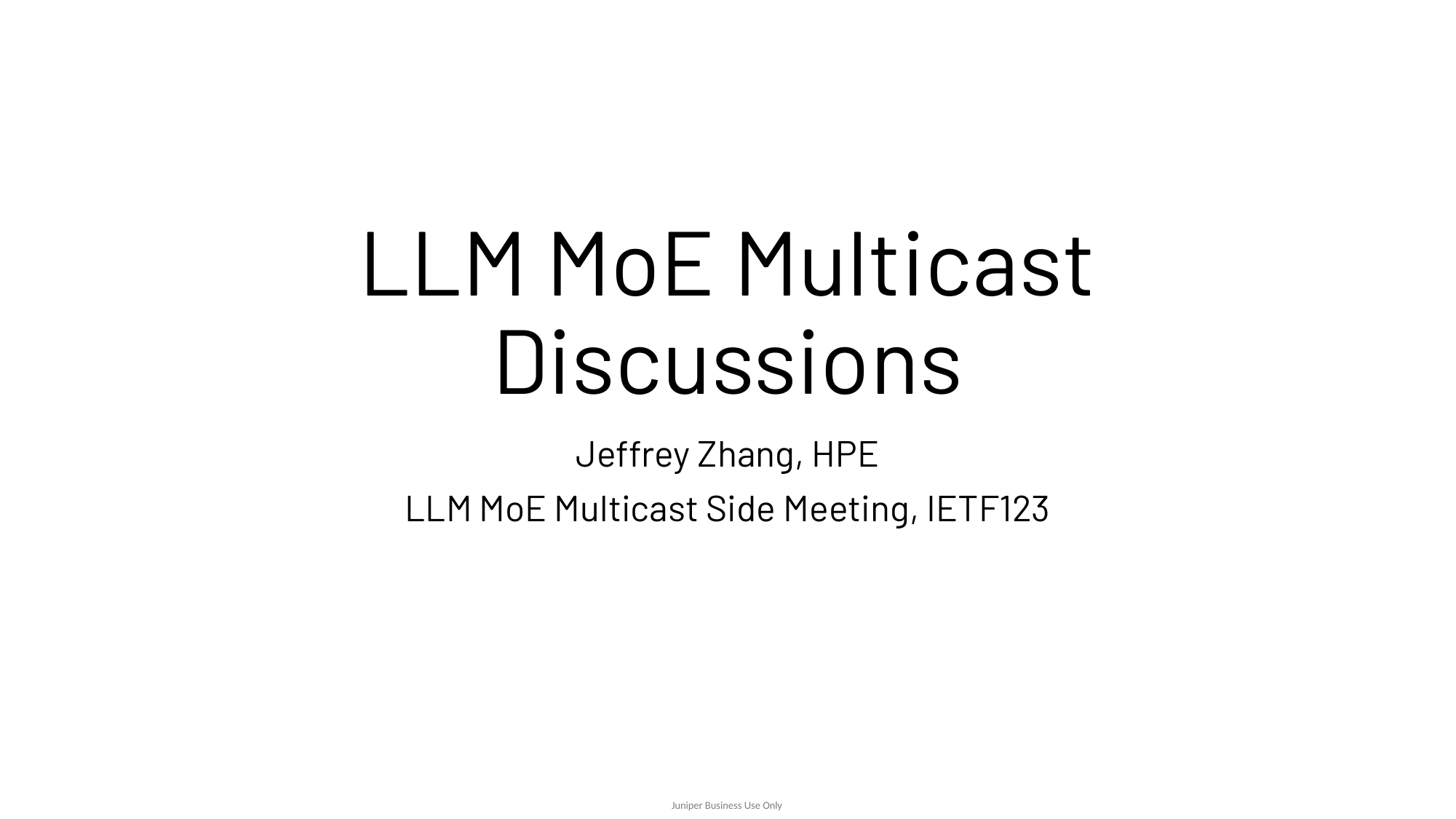

# LLM MoE Multicast Discussions
Jeffrey Zhang, HPE
LLM MoE Multicast Side Meeting, IETF123